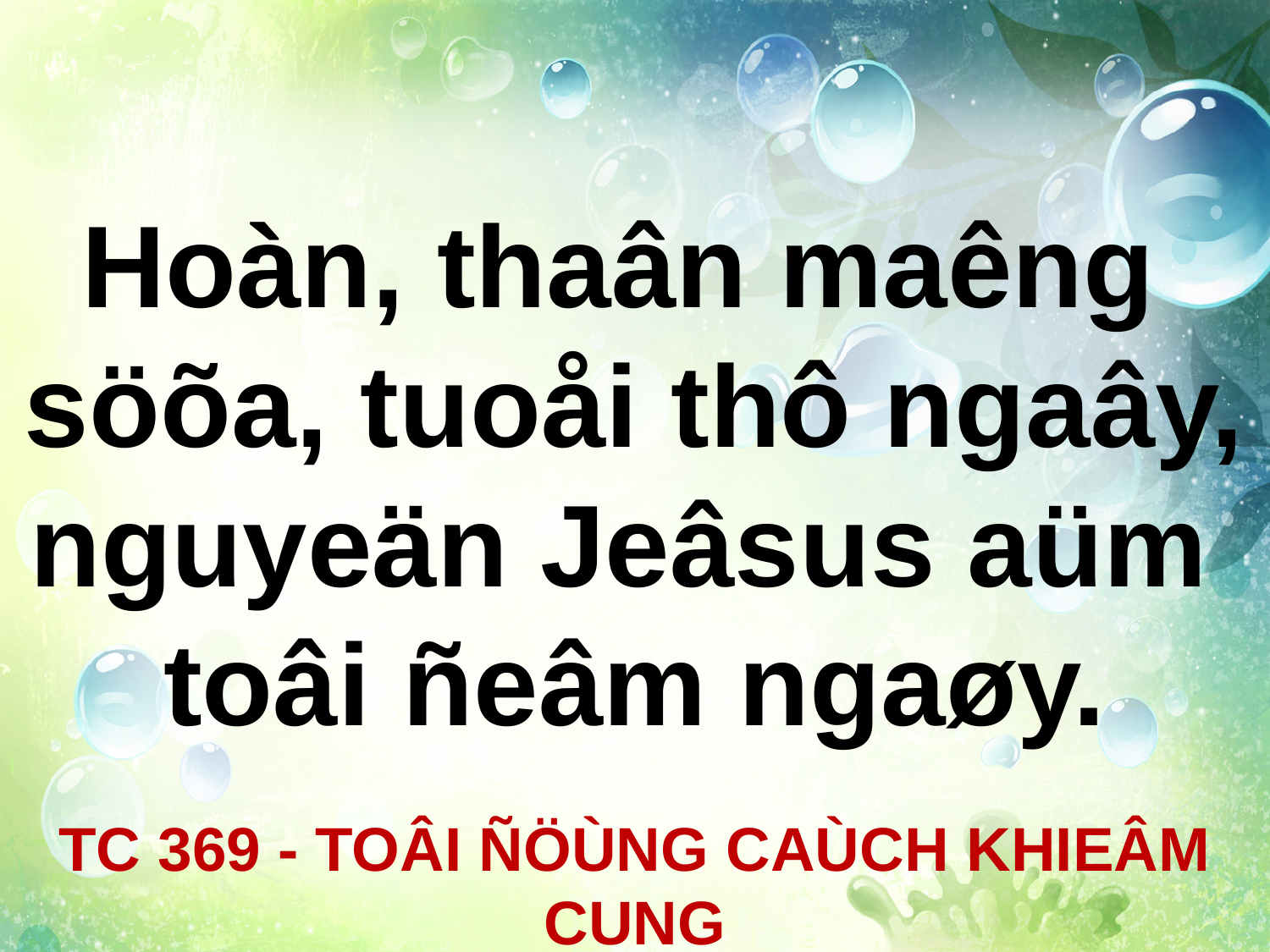

Hoàn, thaân maêng
söõa, tuoåi thô ngaây, nguyeän Jeâsus aüm
toâi ñeâm ngaøy.
TC 369 - TOÂI ÑÖÙNG CAÙCH KHIEÂM CUNG